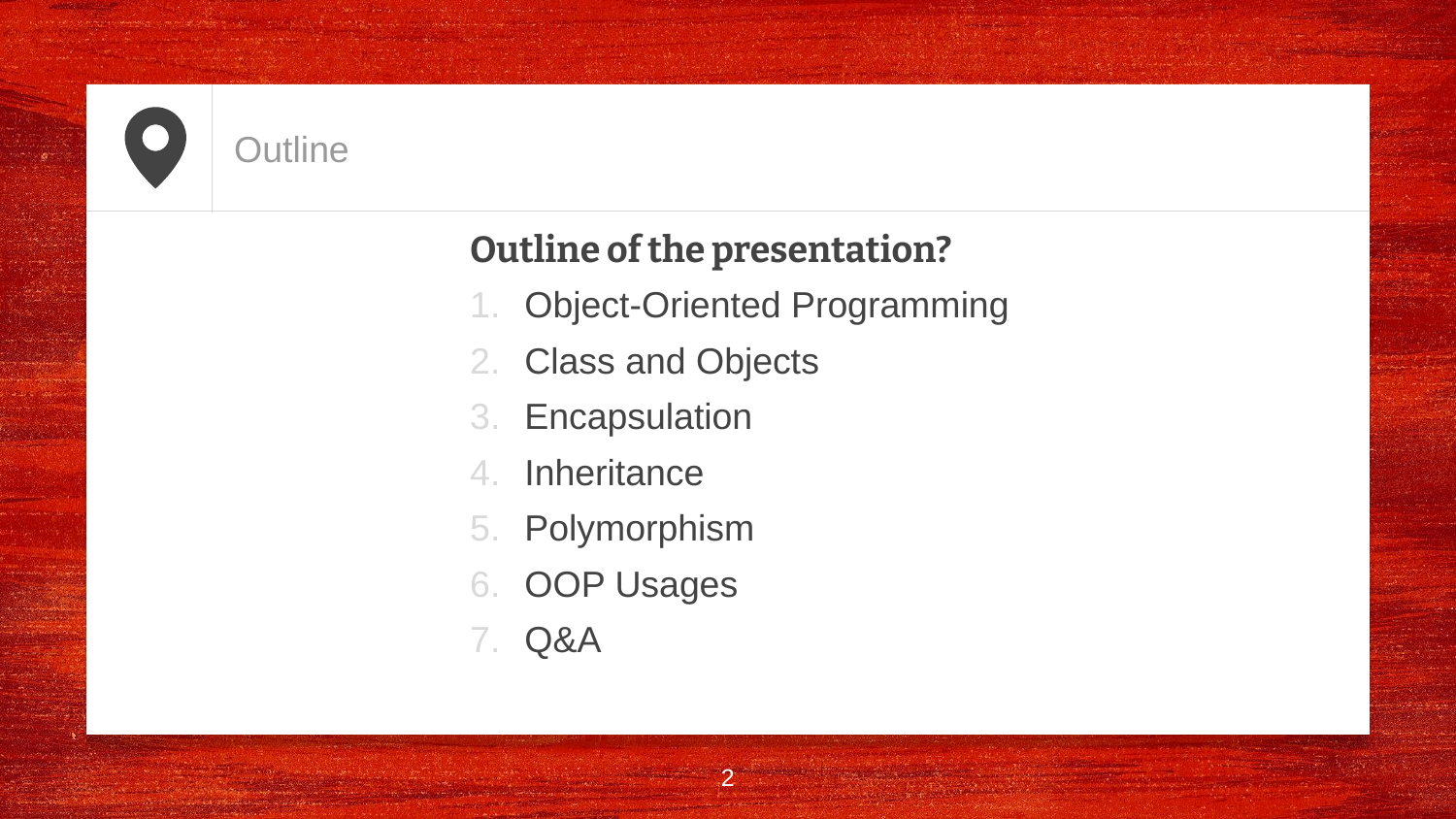

# Outline

Outline of the presentation?
Object-Oriented Programming
Class and Objects
Encapsulation
Inheritance
Polymorphism
OOP Usages
Q&A

2